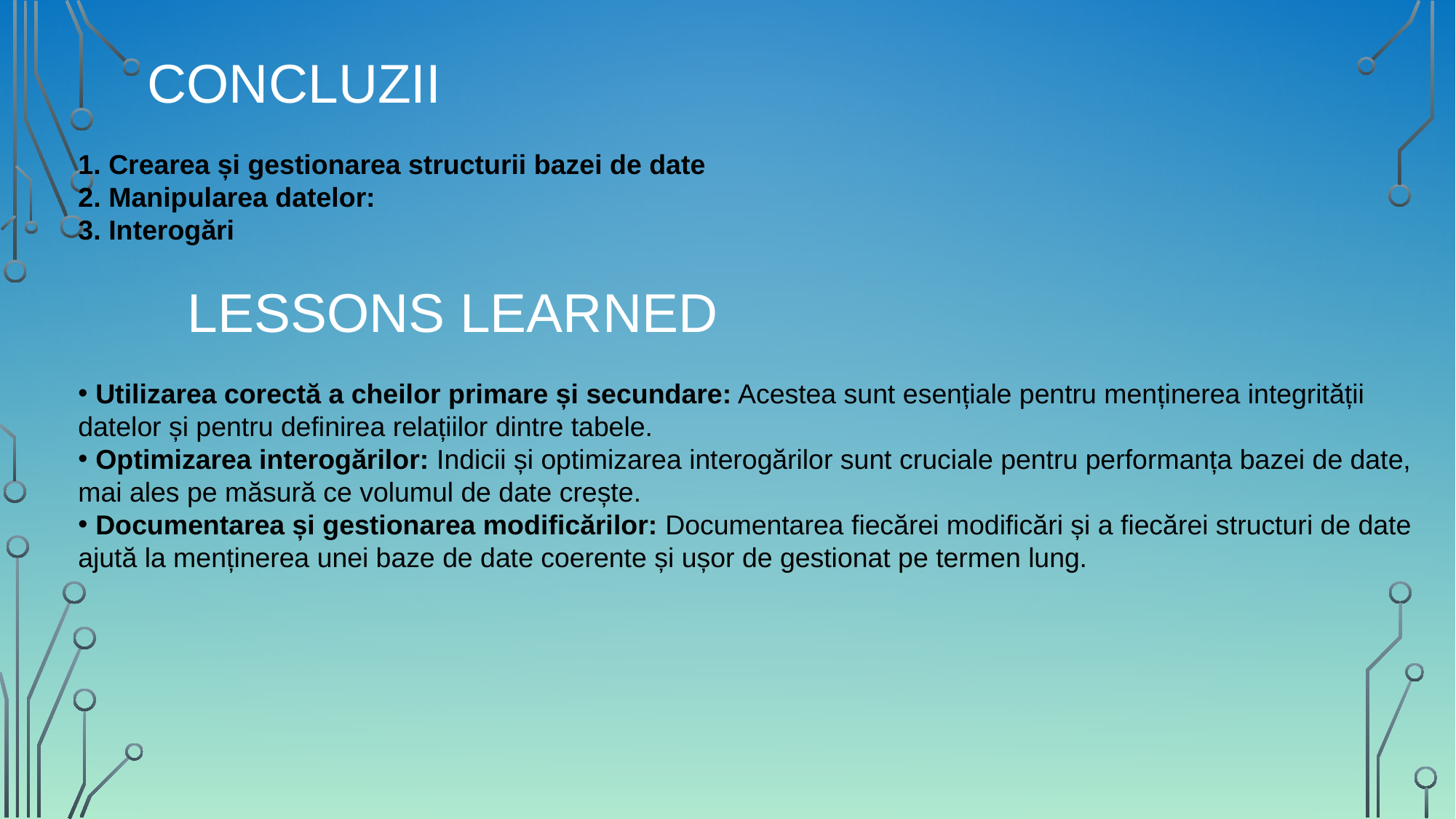

# concluzii
 Crearea și gestionarea structurii bazei de date
 Manipularea datelor:
 Interogări

	Lessons Learned

 Utilizarea corectă a cheilor primare și secundare: Acestea sunt esențiale pentru menținerea integrității datelor și pentru definirea relațiilor dintre tabele.
 Optimizarea interogărilor: Indicii și optimizarea interogărilor sunt cruciale pentru performanța bazei de date, mai ales pe măsură ce volumul de date crește.
 Documentarea și gestionarea modificărilor: Documentarea fiecărei modificări și a fiecărei structuri de date ajută la menținerea unei baze de date coerente și ușor de gestionat pe termen lung.